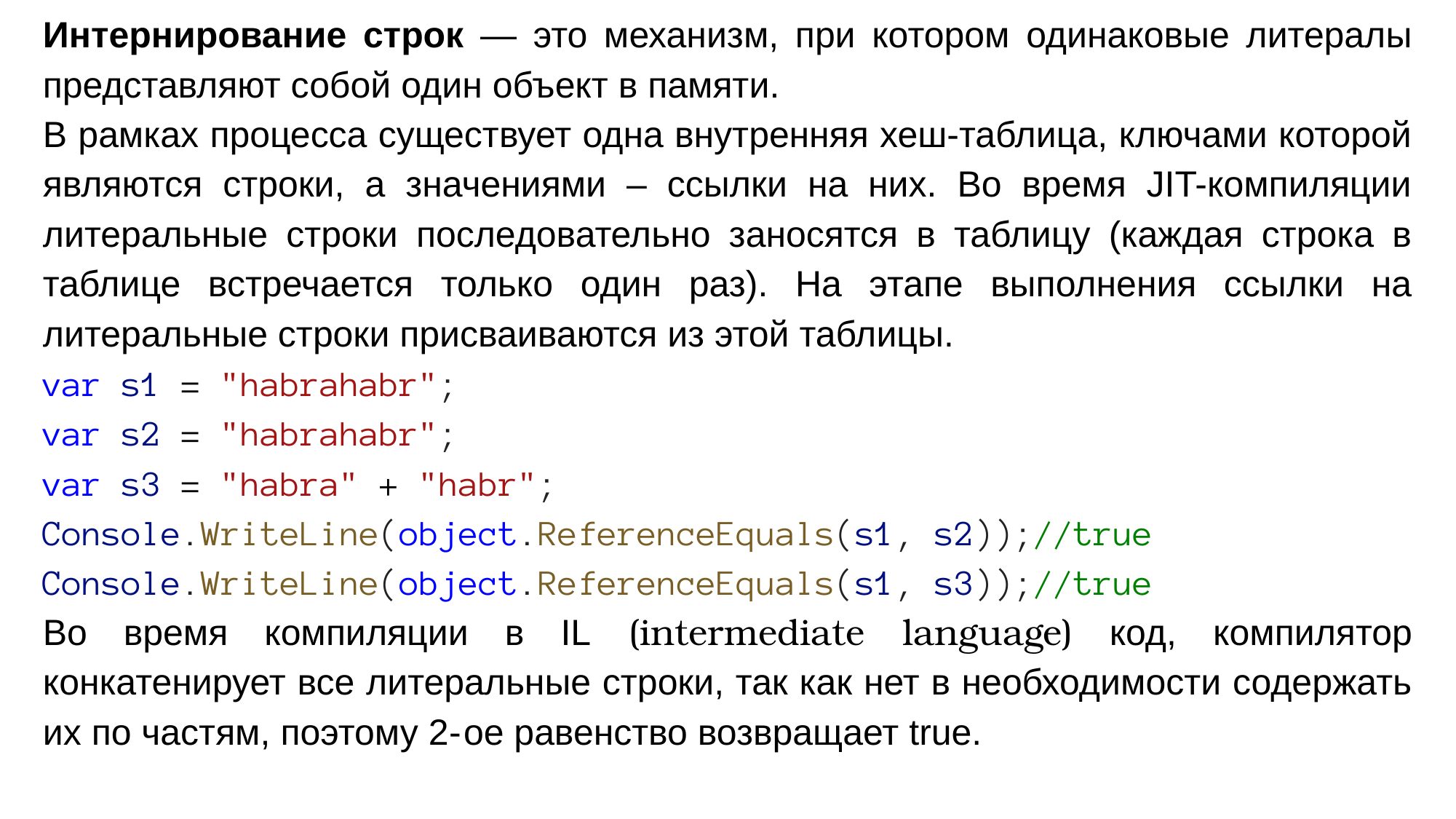

Интернирование строк — это механизм, при котором одинаковые литералы представляют собой один объект в памяти.
В рамках процесса существует одна внутренняя хеш-таблица, ключами которой являются строки, а значениями – ссылки на них. Во время JIT-компиляции литеральные строки последовательно заносятся в таблицу (каждая строка в таблице встречается только один раз). На этапе выполнения ссылки на литеральные строки присваиваются из этой таблицы.
var s1 = "habrahabr";
var s2 = "habrahabr";
var s3 = "habra" + "habr";
Console.WriteLine(object.ReferenceEquals(s1, s2));//true
Console.WriteLine(object.ReferenceEquals(s1, s3));//true
Во время компиляции в IL (intermediate language) код, компилятор конкатенирует все литеральные строки, так как нет в необходимости содержать их по частям, поэтому 2-ое равенство возвращает true.